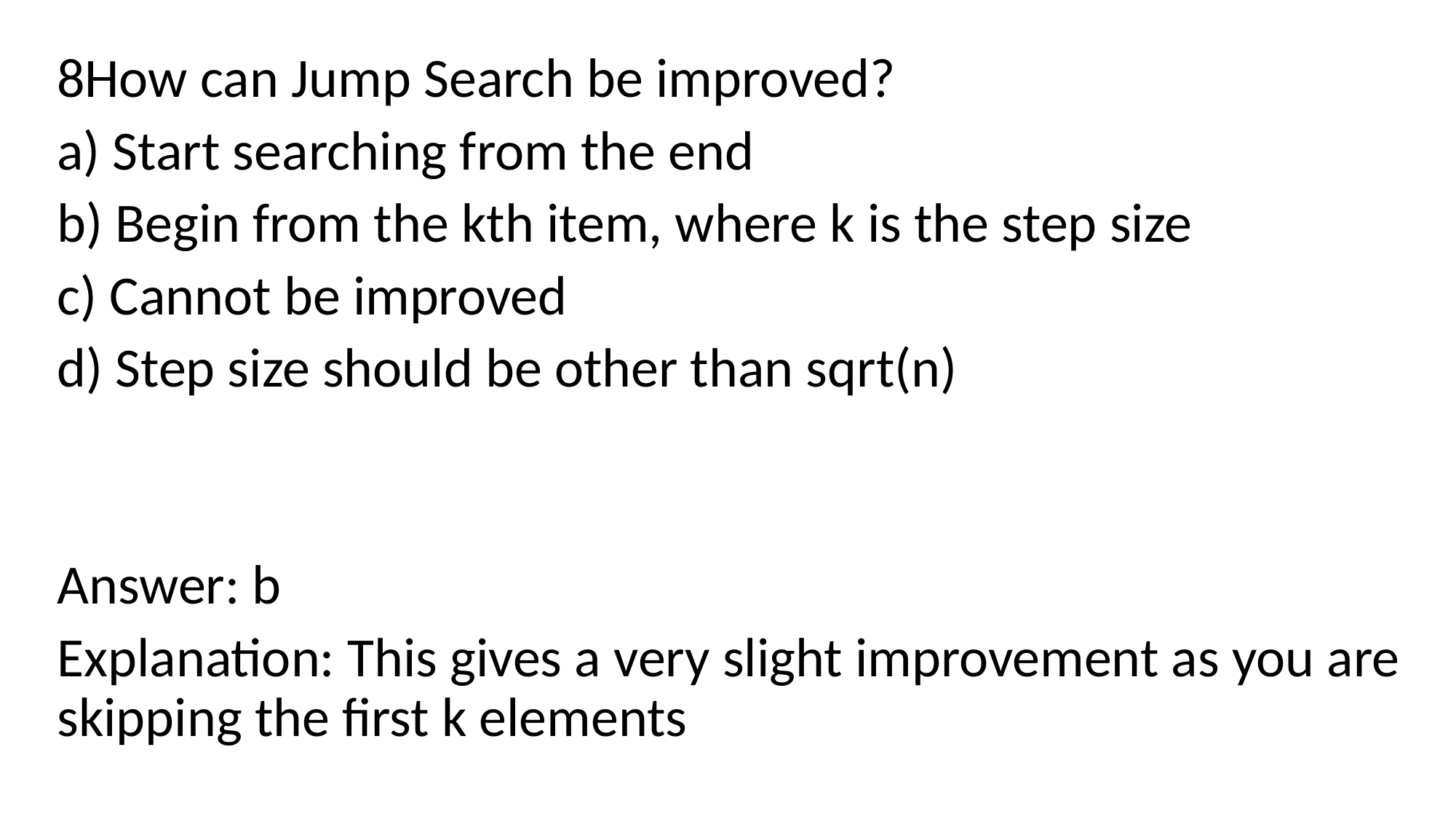

8How can Jump Search be improved?
a) Start searching from the end
b) Begin from the kth item, where k is the step size
c) Cannot be improved
d) Step size should be other than sqrt(n)

Answer: b
Explanation: This gives a very slight improvement as you are skipping the first k elements